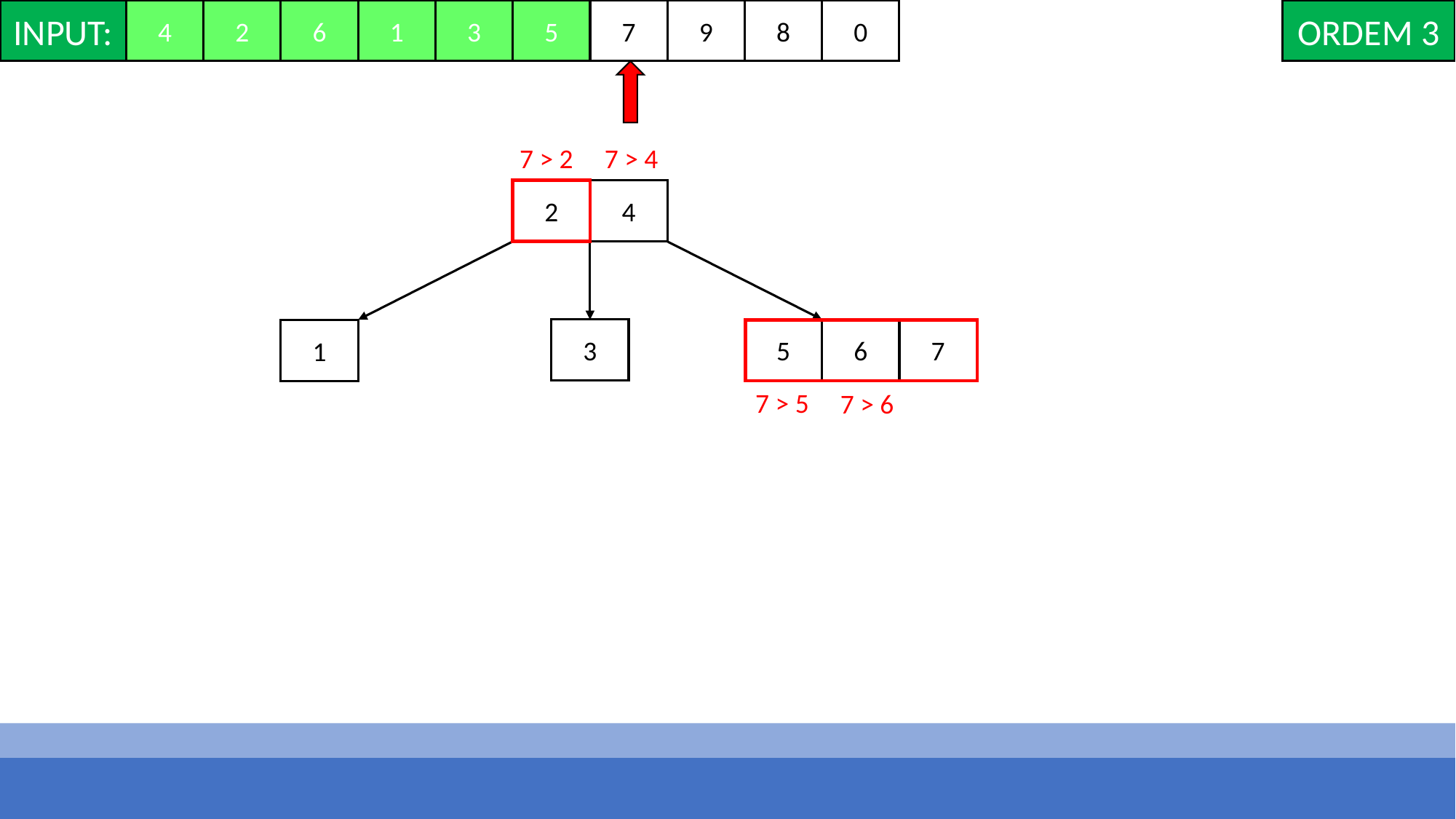

INPUT:
4
2
6
1
3
5
7
9
8
0
ORDEM 3

7 > 4
7 > 2

2
4
3
5
6
7

1
7 > 5
7 > 6